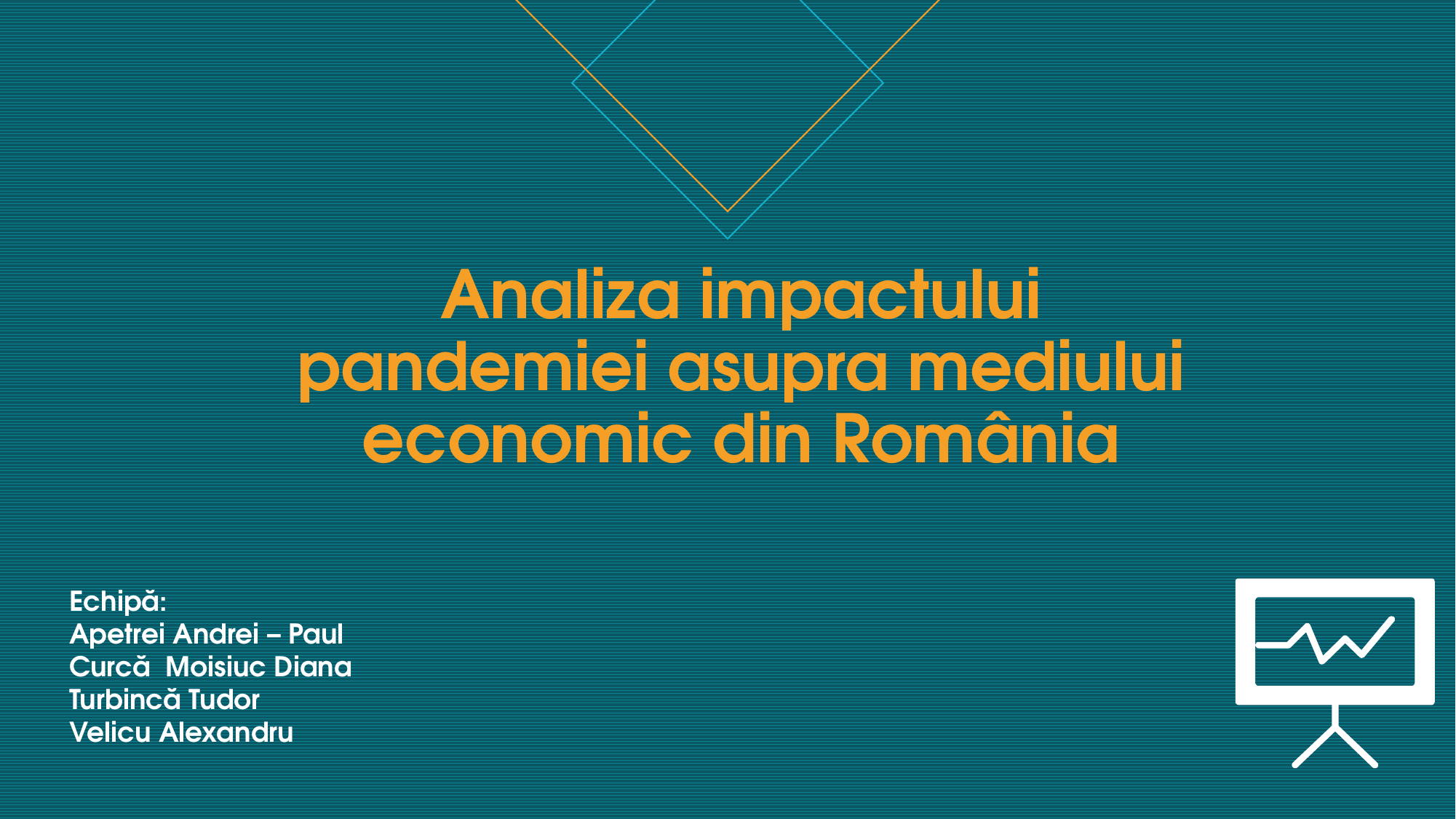

# Analiza impactului pandemiei asupra mediului economic din România
Echipă:
Apetrei Andrei – Paul
Curcă  Moisiuc Diana
Turbincă Tudor
Velicu Alexandru